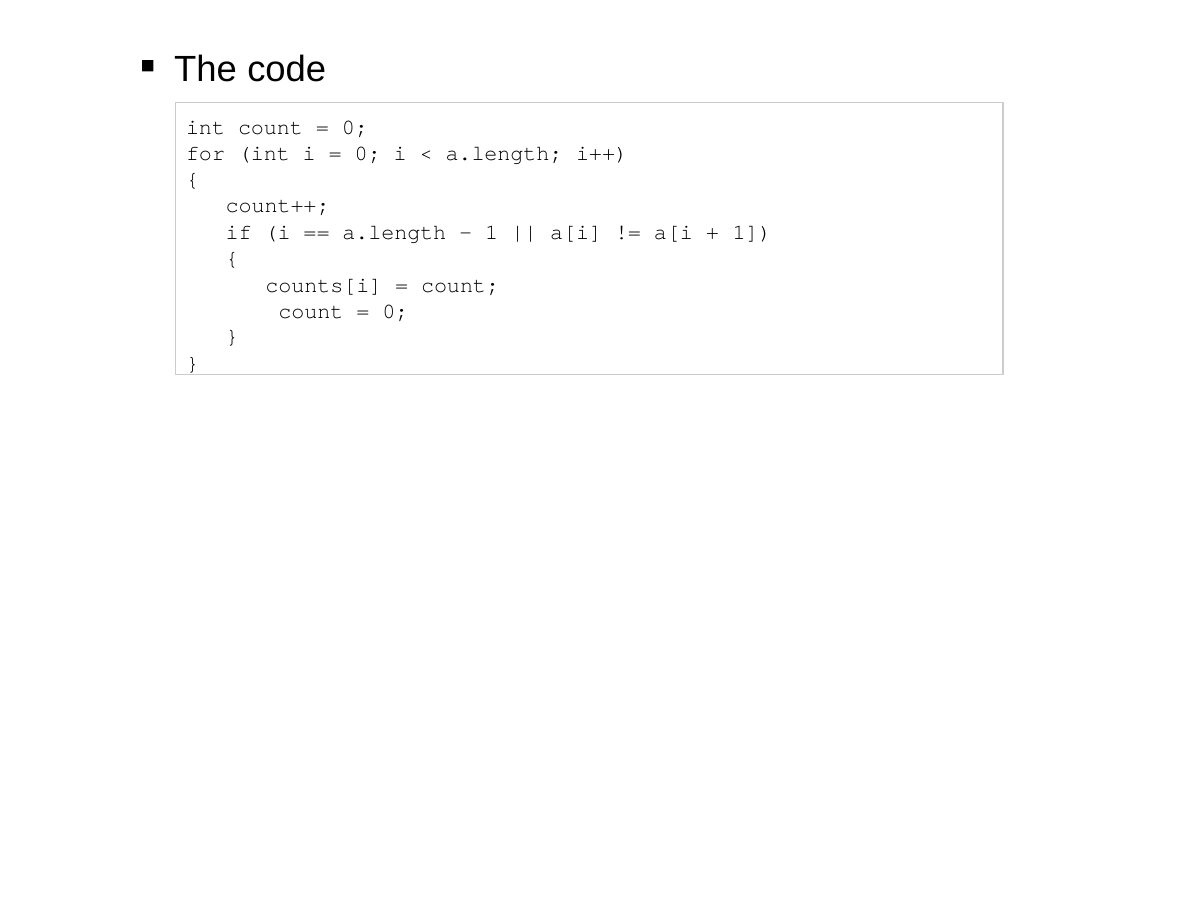

# The code

int count = 0;
for (int i = 0; i < a.length; i++)
{
count++;
if (i == a.length - 1 || a[i] != a[i + 1])
{
counts[i] = count;  count = 0;
}
}